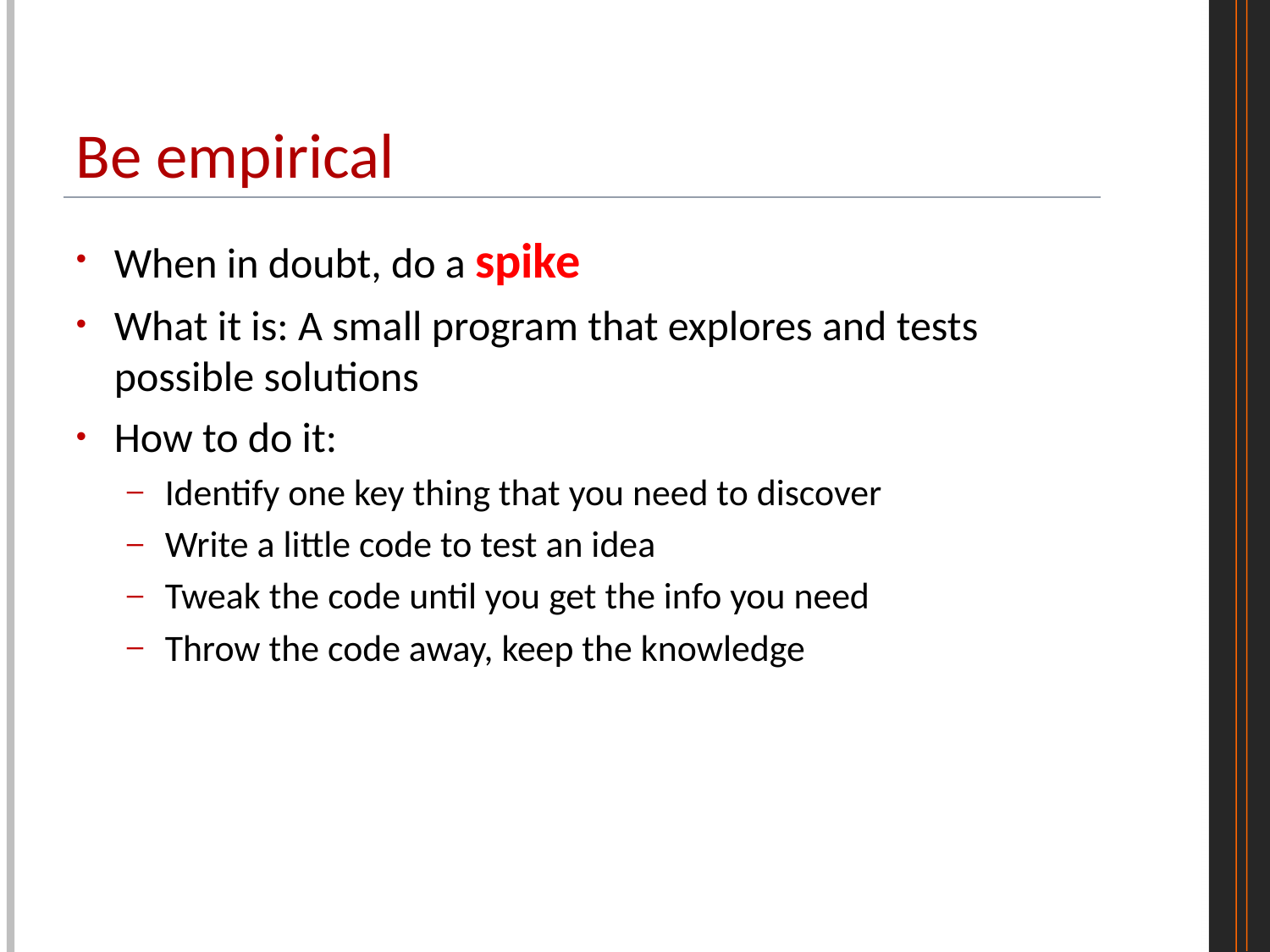

# Be empirical
When in doubt, do a spike
What it is: A small program that explores and tests possible solutions
How to do it:
Identify one key thing that you need to discover
Write a little code to test an idea
Tweak the code until you get the info you need
Throw the code away, keep the knowledge